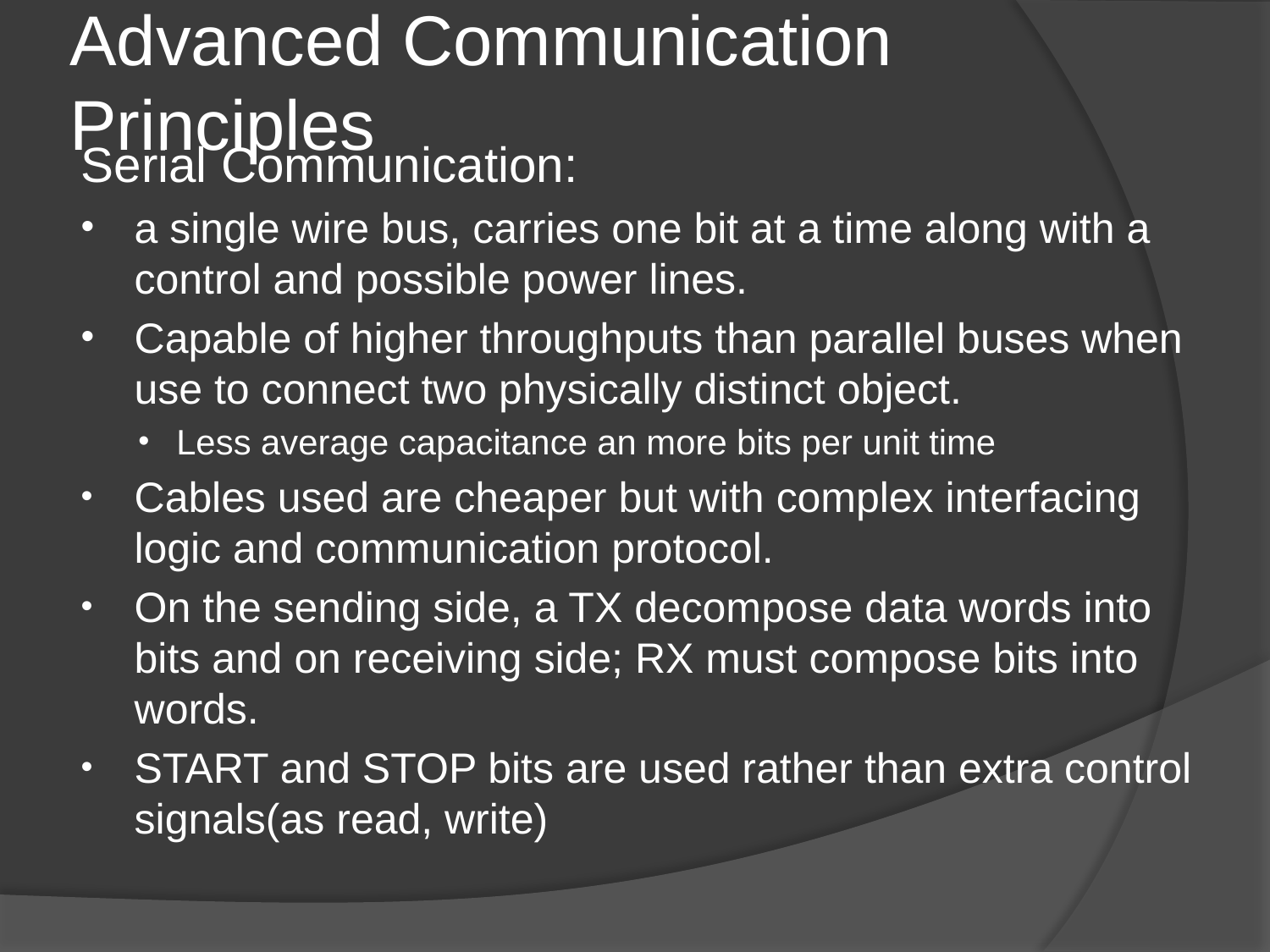

# Advanced Communication Principles
Serial Communication:
a single wire bus, carries one bit at a time along with a control and possible power lines.
Capable of higher throughputs than parallel buses when use to connect two physically distinct object.
Less average capacitance an more bits per unit time
Cables used are cheaper but with complex interfacing logic and communication protocol.
On the sending side, a TX decompose data words into bits and on receiving side; RX must compose bits into words.
START and STOP bits are used rather than extra control signals(as read, write)